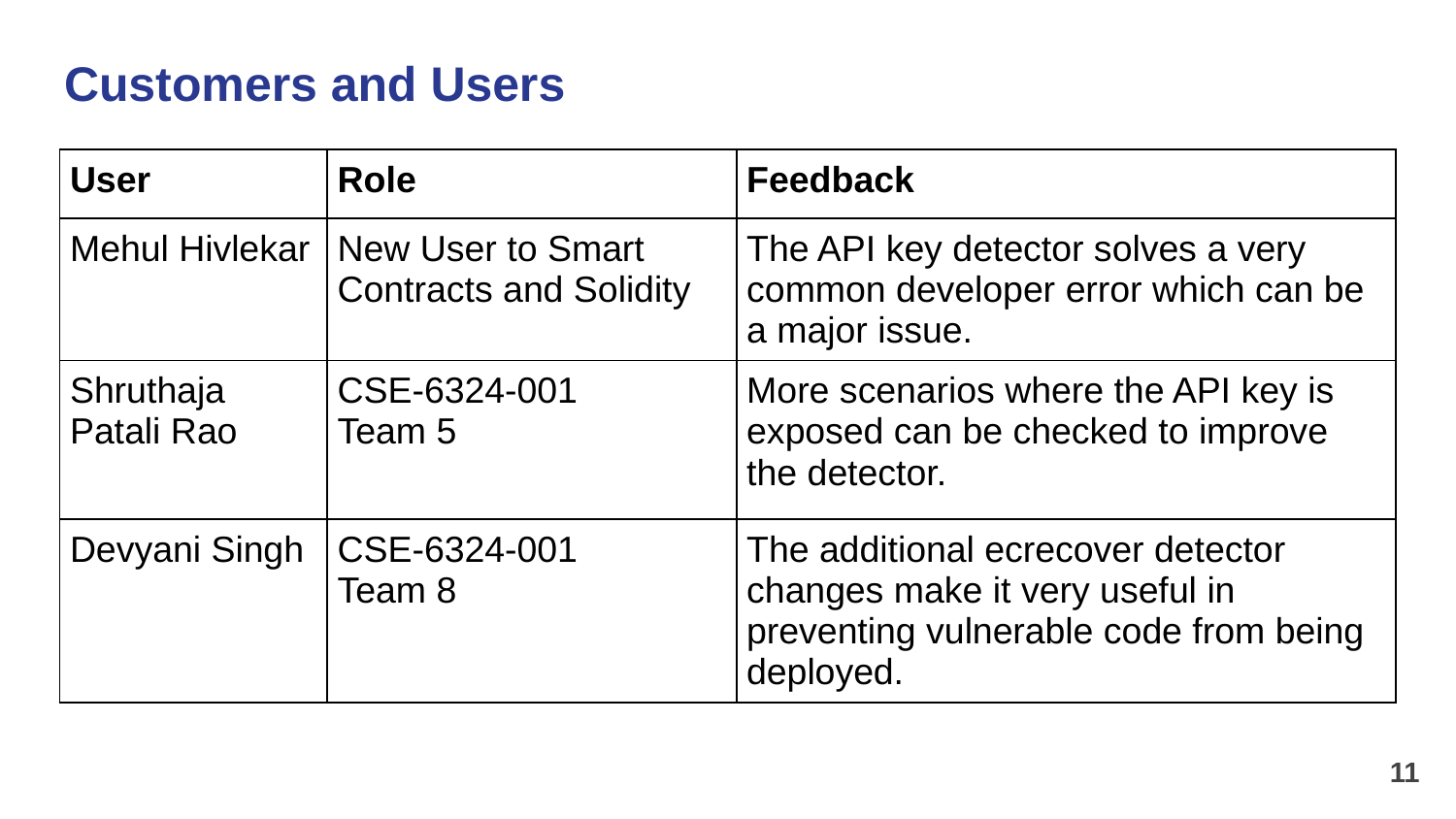

Customers and Users
| User | Role | Feedback |
| --- | --- | --- |
| Mehul Hivlekar | New User to Smart Contracts and Solidity | The API key detector solves a very common developer error which can be a major issue. |
| Shruthaja Patali Rao | CSE-6324-001 Team 5 | More scenarios where the API key is exposed can be checked to improve the detector. |
| Devyani Singh | CSE-6324-001 Team 8 | The additional ecrecover detector changes make it very useful in preventing vulnerable code from being deployed. |

11